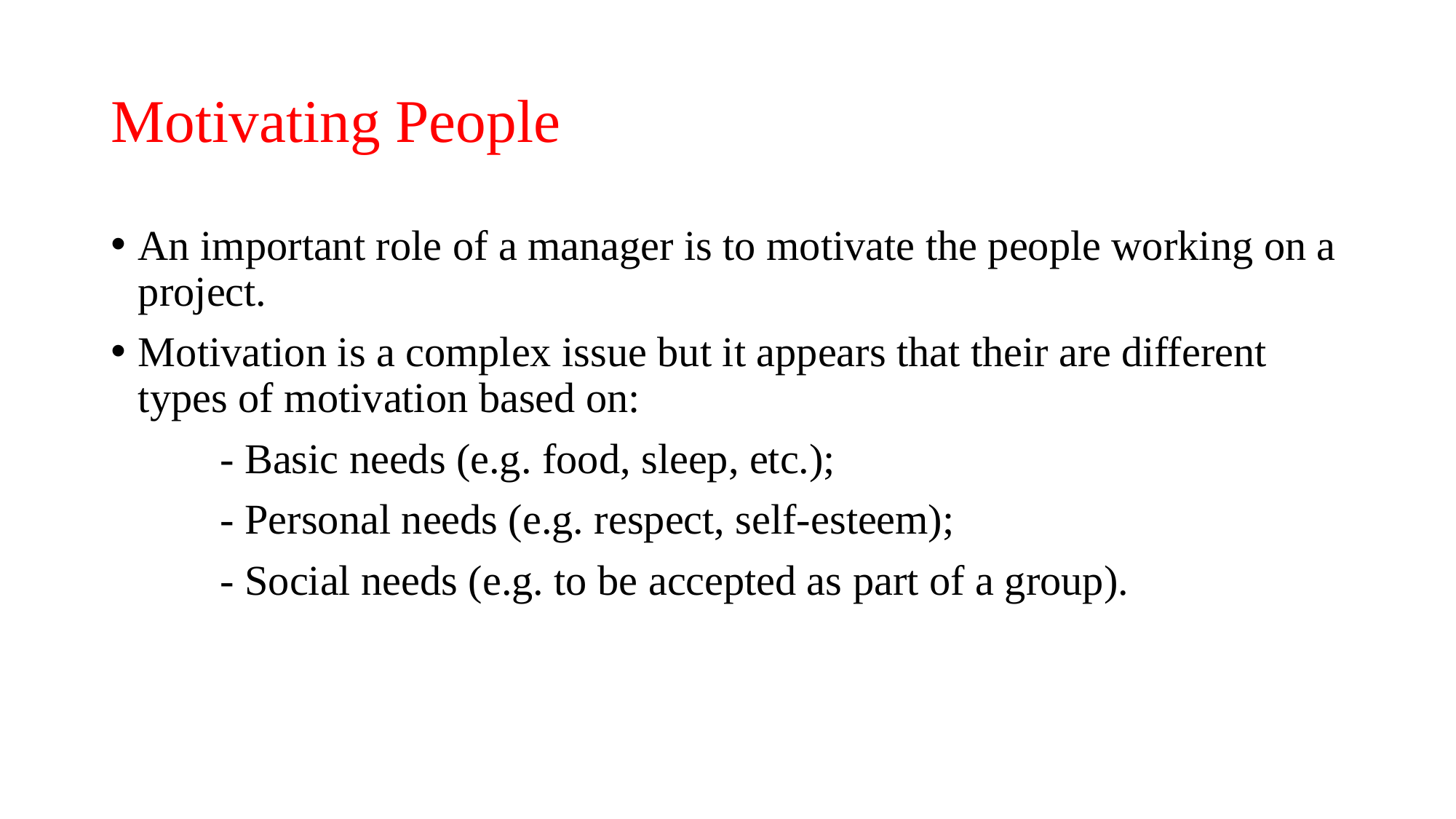

# Motivating People
An important role of a manager is to motivate the people working on a project.
Motivation is a complex issue but it appears that their are different types of motivation based on:
	- Basic needs (e.g. food, sleep, etc.);
	- Personal needs (e.g. respect, self-esteem);
	- Social needs (e.g. to be accepted as part of a group).